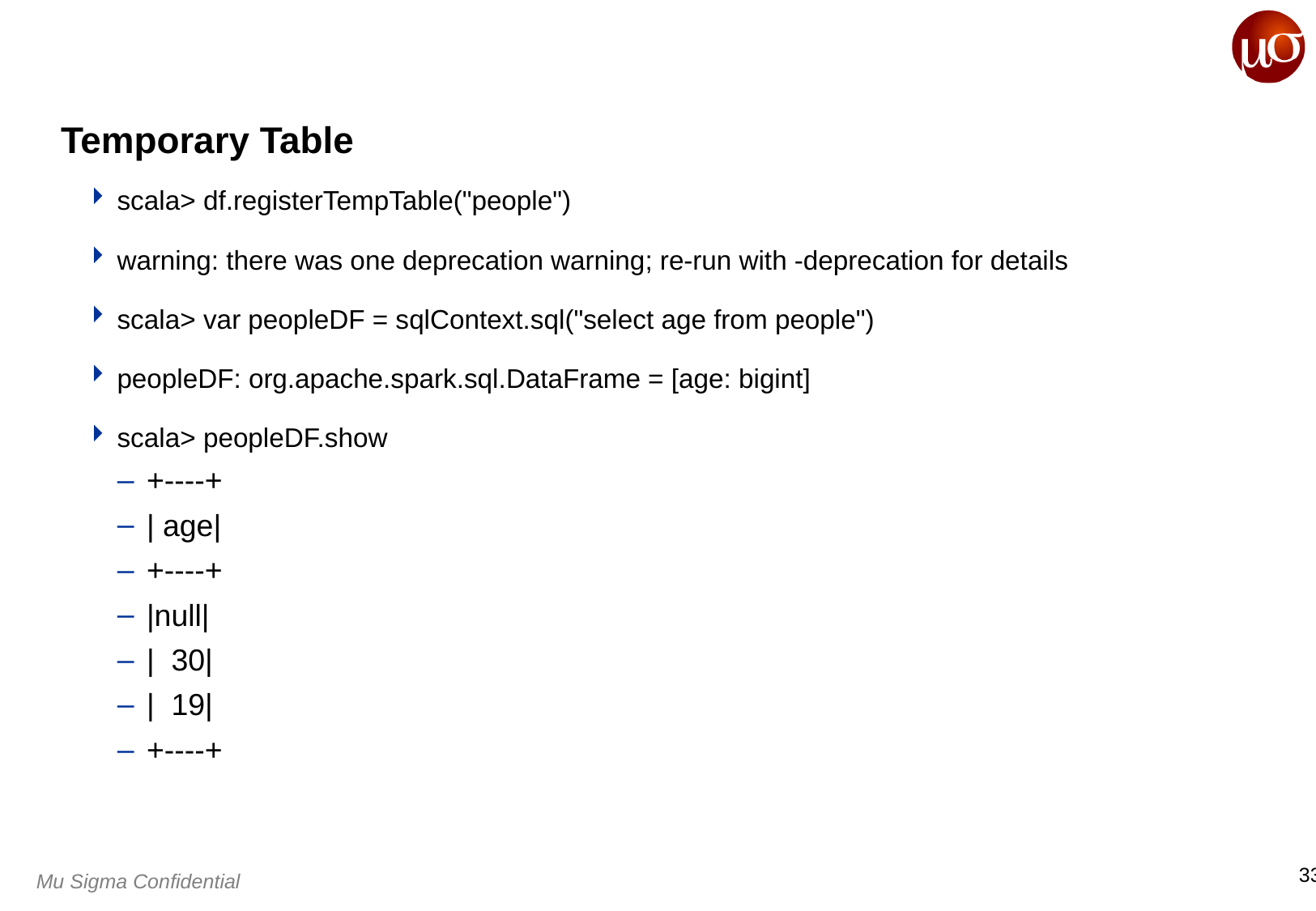

# Temporary Table
scala> df.registerTempTable("people")
warning: there was one deprecation warning; re-run with -deprecation for details
scala> var peopleDF = sqlContext.sql("select age from people")
peopleDF: org.apache.spark.sql.DataFrame = [age: bigint]
scala> peopleDF.show
+----+
| age|
+----+
|null|
|  30|
|  19|
+----+